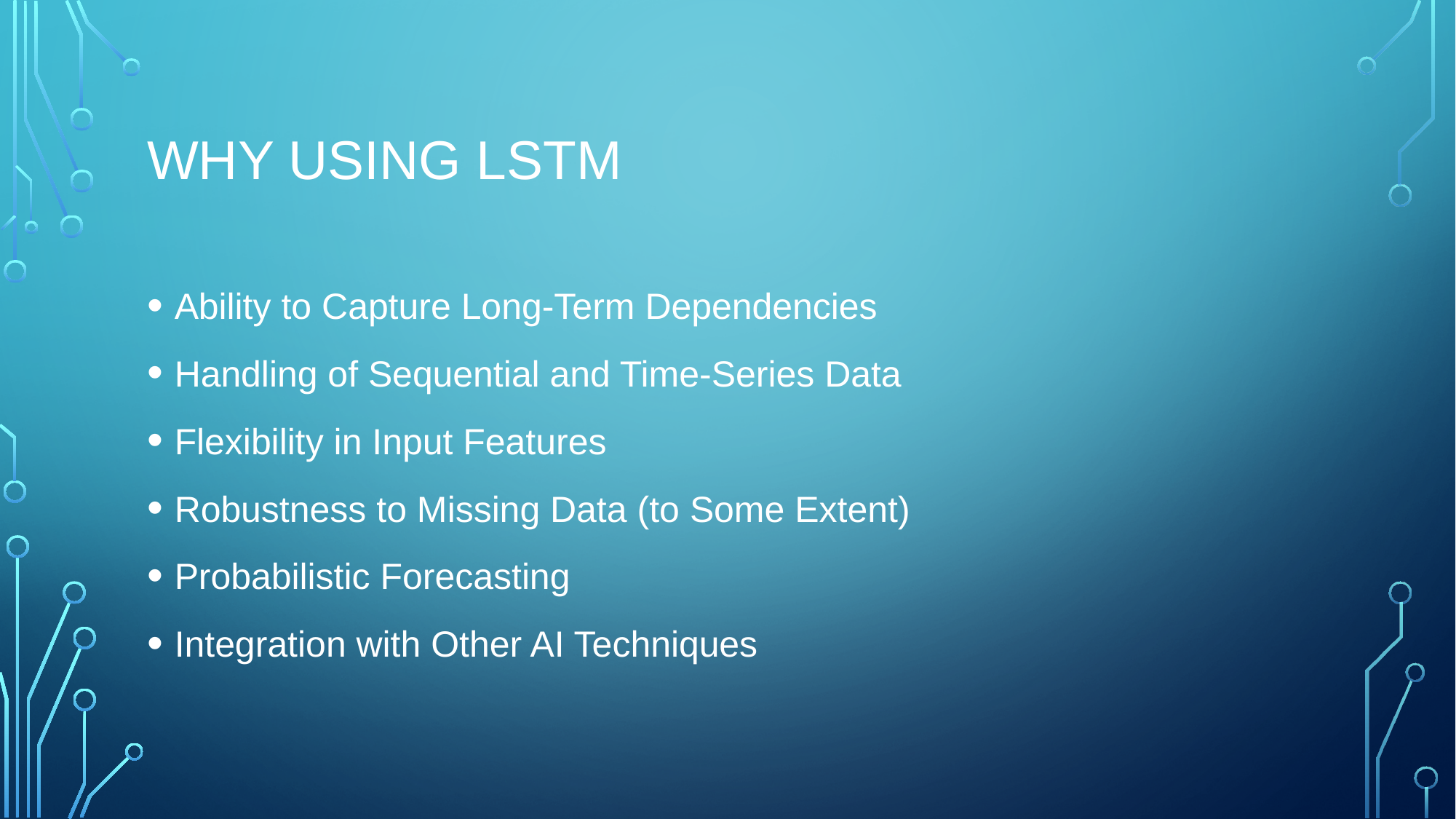

# Why using lstm
Ability to Capture Long-Term Dependencies
Handling of Sequential and Time-Series Data
Flexibility in Input Features
Robustness to Missing Data (to Some Extent)
Probabilistic Forecasting
Integration with Other AI Techniques